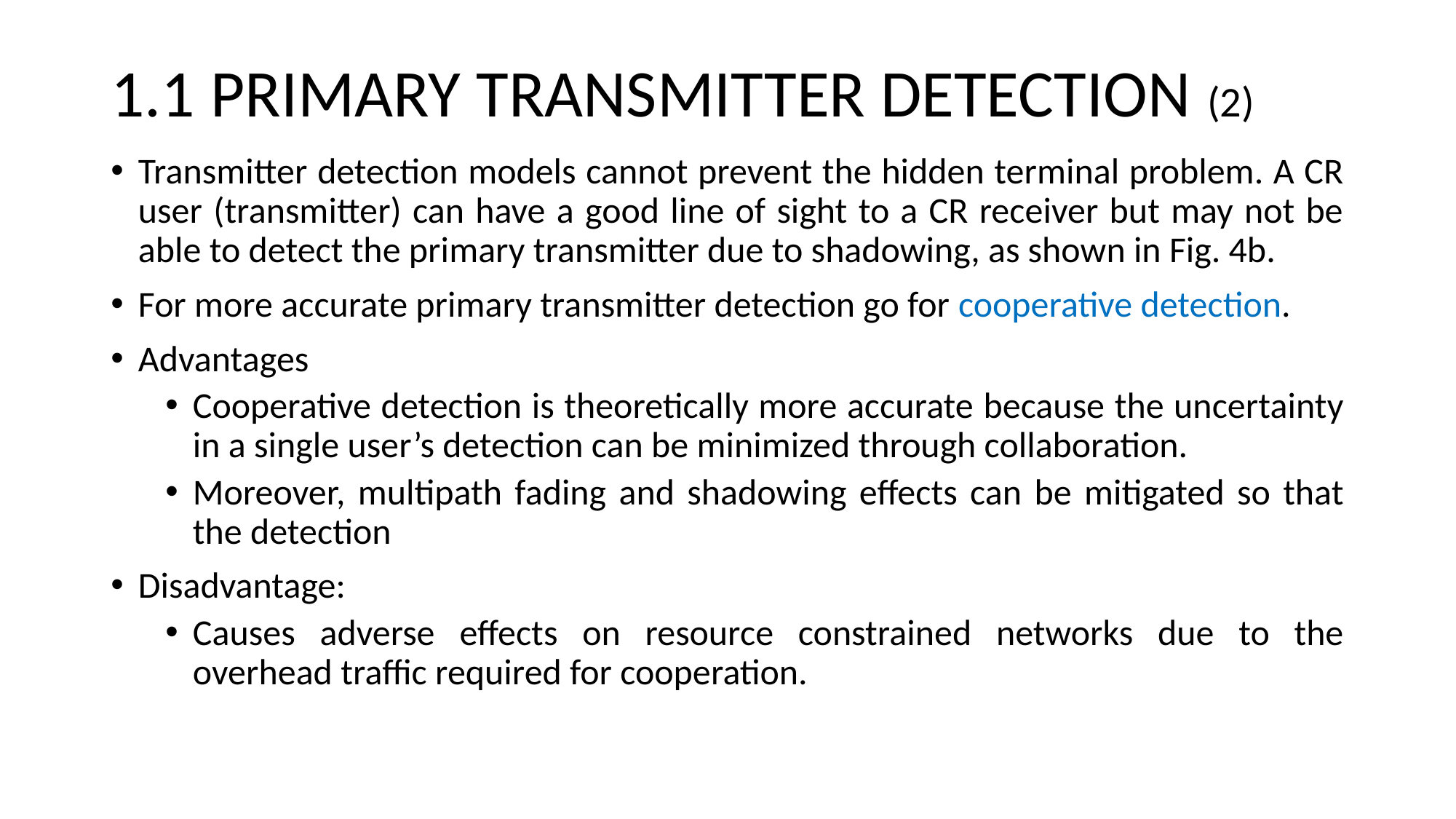

# 1.1 PRIMARY TRANSMITTER DETECTION (2)
Transmitter detection models cannot prevent the hidden terminal problem. A CR user (transmitter) can have a good line of sight to a CR receiver but may not be able to detect the primary transmitter due to shadowing, as shown in Fig. 4b.
For more accurate primary transmitter detection go for cooperative detection.
Advantages
Cooperative detection is theoretically more accurate because the uncertainty in a single user’s detection can be minimized through collaboration.
Moreover, multipath fading and shadowing effects can be mitigated so that the detection
Disadvantage:
Causes adverse effects on resource constrained networks due to the overhead traffic required for cooperation.